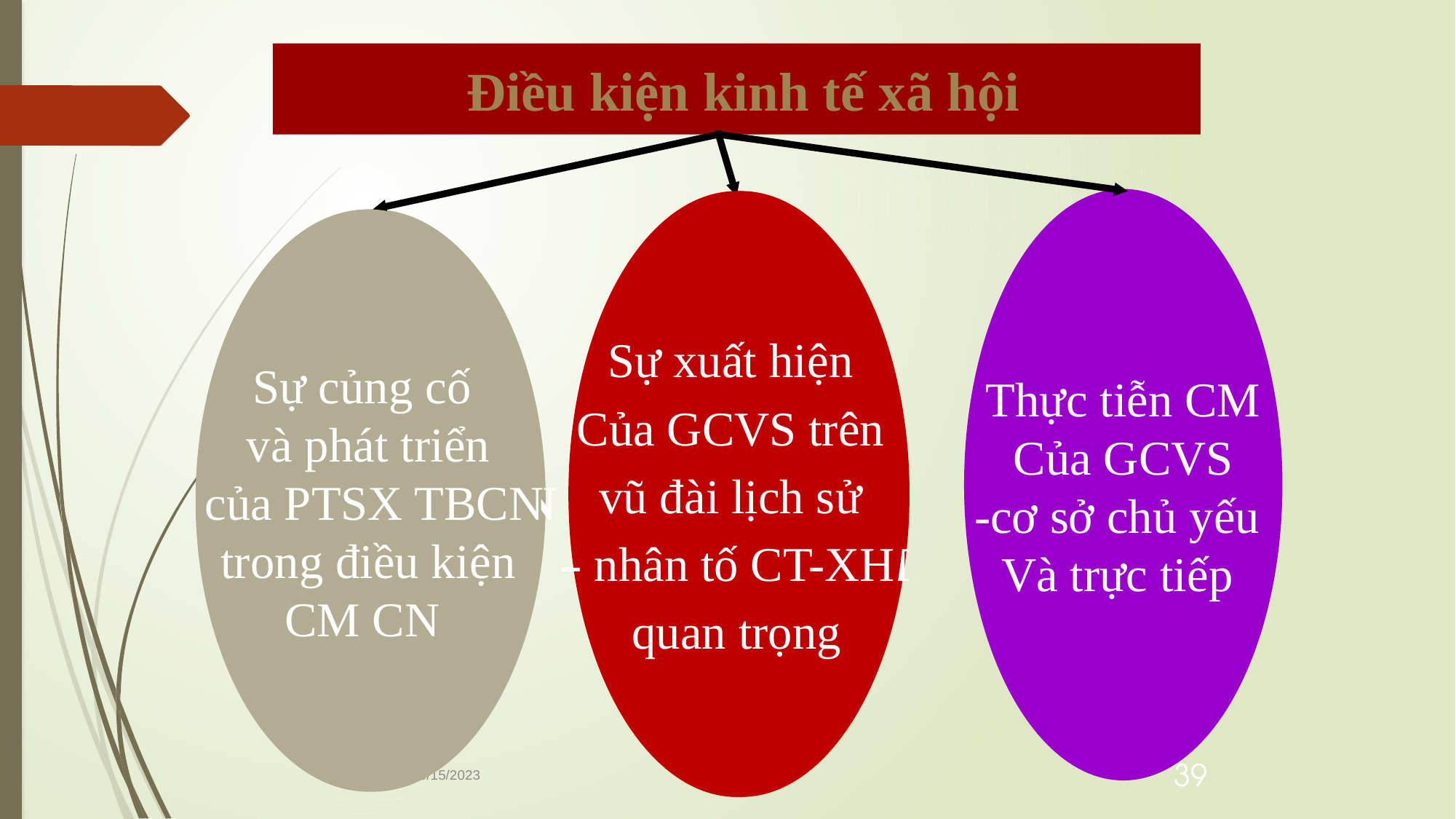

Điều kiện kinh tế xã hội

Thực tiễn CM
Của GCVS
-cơ sở chủ yếu
Và trực tiếp
Sự xuất hiện
Của GCVS trên
vũ đài lịch sử
- nhân tố CT-XH
quan trọng
Sự xuất hiện
Của GCVS trên
vũ đài lịch sử
- nhân tố CT-XH
quan trọng
Sự củng cố
và phát triển
 của PTSX TBCN
 trong điều kiện
CM CN
Sự củng cố
và phát triển
 của PTSX TBCN
 trong điều kiện
CM CN
9/15/2023
39